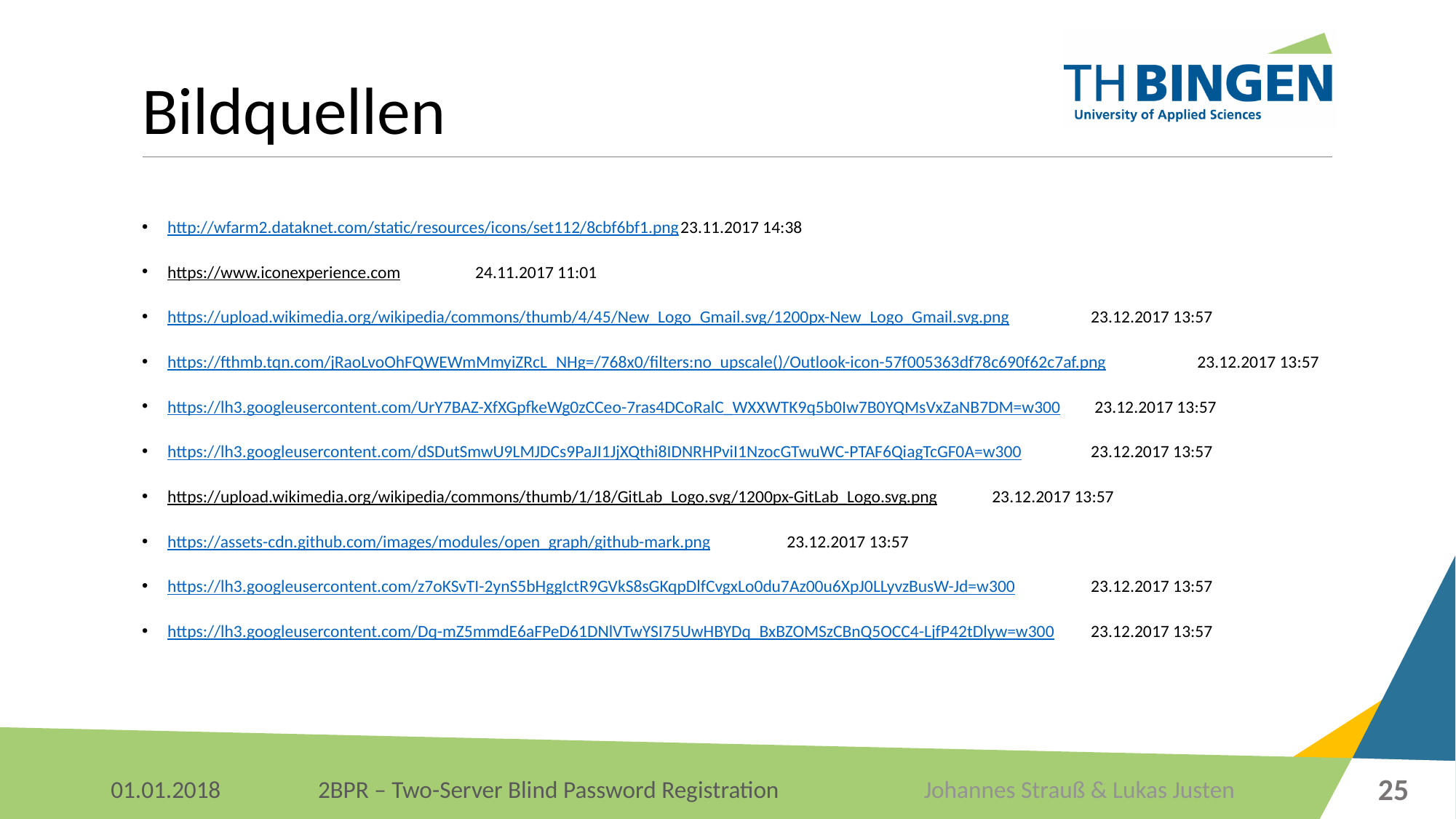

# Bildquellen
http://wfarm2.dataknet.com/static/resources/icons/set112/8cbf6bf1.png					23.11.2017 14:38
https://www.iconexperience.com								24.11.2017 11:01
https://upload.wikimedia.org/wikipedia/commons/thumb/4/45/New_Logo_Gmail.svg/1200px-New_Logo_Gmail.svg.png		23.12.2017 13:57
https://fthmb.tqn.com/jRaoLvoOhFQWEWmMmyiZRcL_NHg=/768x0/filters:no_upscale()/Outlook-icon-57f005363df78c690f62c7af.png	 23.12.2017 13:57
https://lh3.googleusercontent.com/UrY7BAZ-XfXGpfkeWg0zCCeo-7ras4DCoRalC_WXXWTK9q5b0Iw7B0YQMsVxZaNB7DM=w300		 23.12.2017 13:57
https://lh3.googleusercontent.com/dSDutSmwU9LMJDCs9PaJI1JjXQthi8IDNRHPviI1NzocGTwuWC-PTAF6QiagTcGF0A=w300		23.12.2017 13:57
https://upload.wikimedia.org/wikipedia/commons/thumb/1/18/GitLab_Logo.svg/1200px-GitLab_Logo.svg.png			 23.12.2017 13:57
https://assets-cdn.github.com/images/modules/open_graph/github-mark.png					 23.12.2017 13:57
https://lh3.googleusercontent.com/z7oKSvTI-2ynS5bHggIctR9GVkS8sGKqpDlfCvgxLo0du7Az00u6XpJ0LLyvzBusW-Jd=w300		23.12.2017 13:57
https://lh3.googleusercontent.com/Dq-mZ5mmdE6aFPeD61DNlVTwYSI75UwHBYDq_BxBZOMSzCBnQ5OCC4-LjfP42tDlyw=w300		23.12.2017 13:57

25
Johannes Strauß & Lukas Justen
01.01.2018